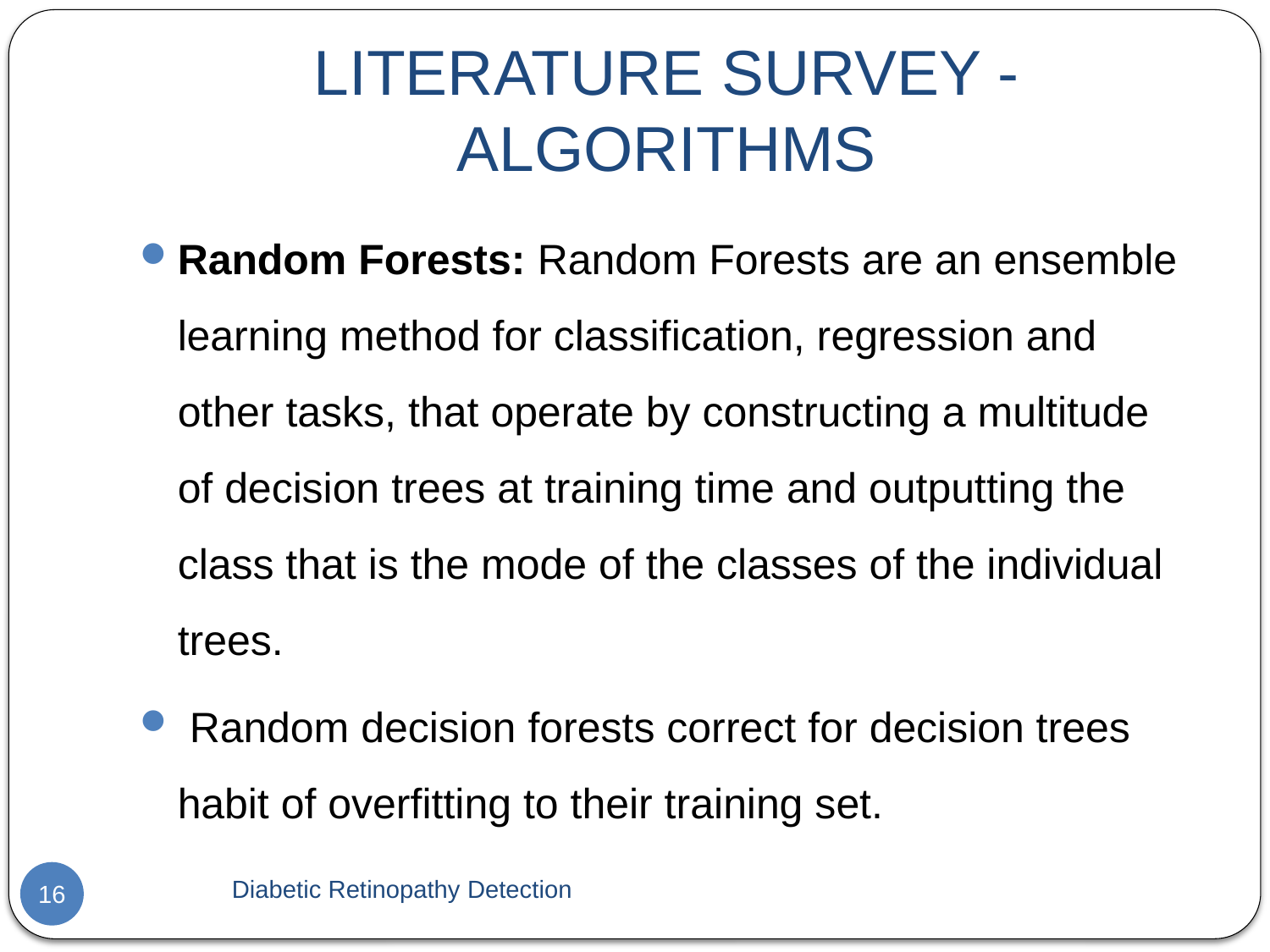

# LITERATURE SURVEY - ALGORITHMS
Random Forests: Random Forests are an ensemble learning method for classification, regression and other tasks, that operate by constructing a multitude of decision trees at training time and outputting the class that is the mode of the classes of the individual trees.
 Random decision forests correct for decision trees habit of overfitting to their training set.
Diabetic Retinopathy Detection
16